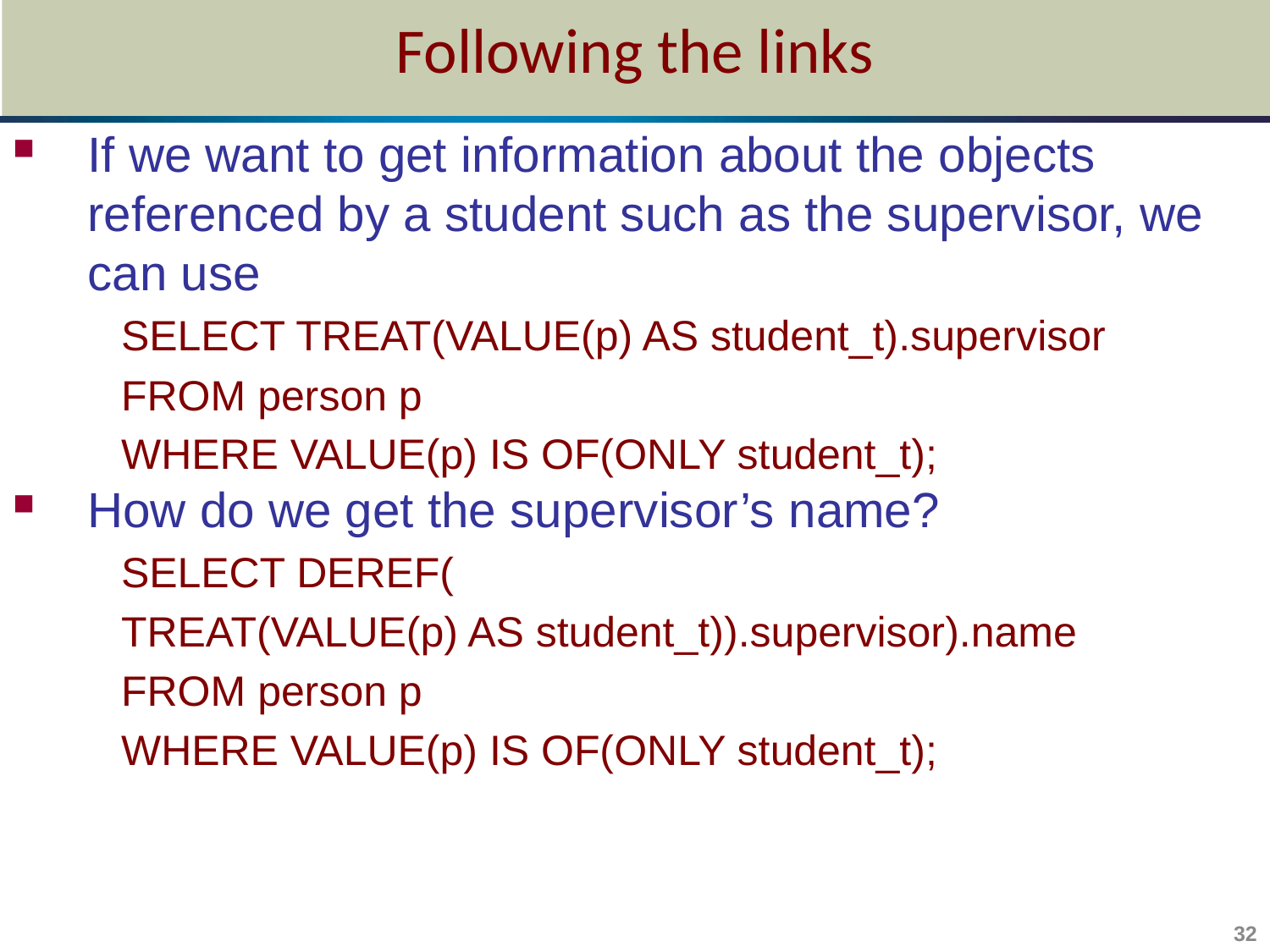

# Following the links
If we want to get information about the objects referenced by a student such as the supervisor, we can use
SELECT TREAT(VALUE(p) AS student_t).supervisor
FROM person p
WHERE VALUE(p) IS OF(ONLY student_t);
How do we get the supervisor’s name?
SELECT DEREF(
TREAT(VALUE(p) AS student_t)).supervisor).name
FROM person p
WHERE VALUE(p) IS OF(ONLY student_t);

32